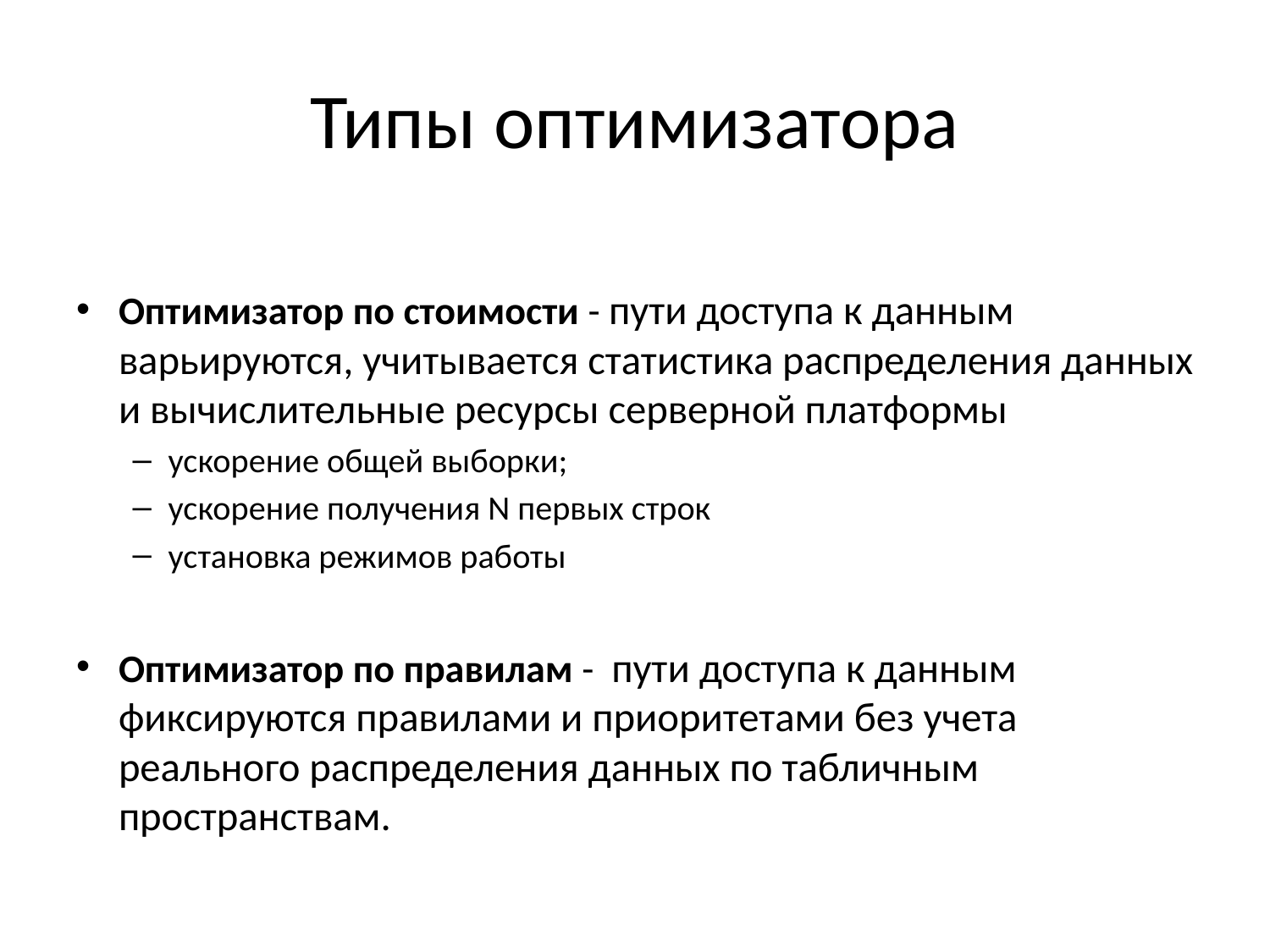

# Типы оптимизатора

Оптимизатор по стоимости - пути доступа к данным варьируются, учитывается статистика распределения данных и вычислительные ресурсы серверной платформы
ускорение общей выборки;
ускорение получения N первых строк
установка режимов работы

Оптимизатор по правилам -  пути доступа к данным фиксируются правилами и приоритетами без учета реального распределения данных по табличным пространствам.